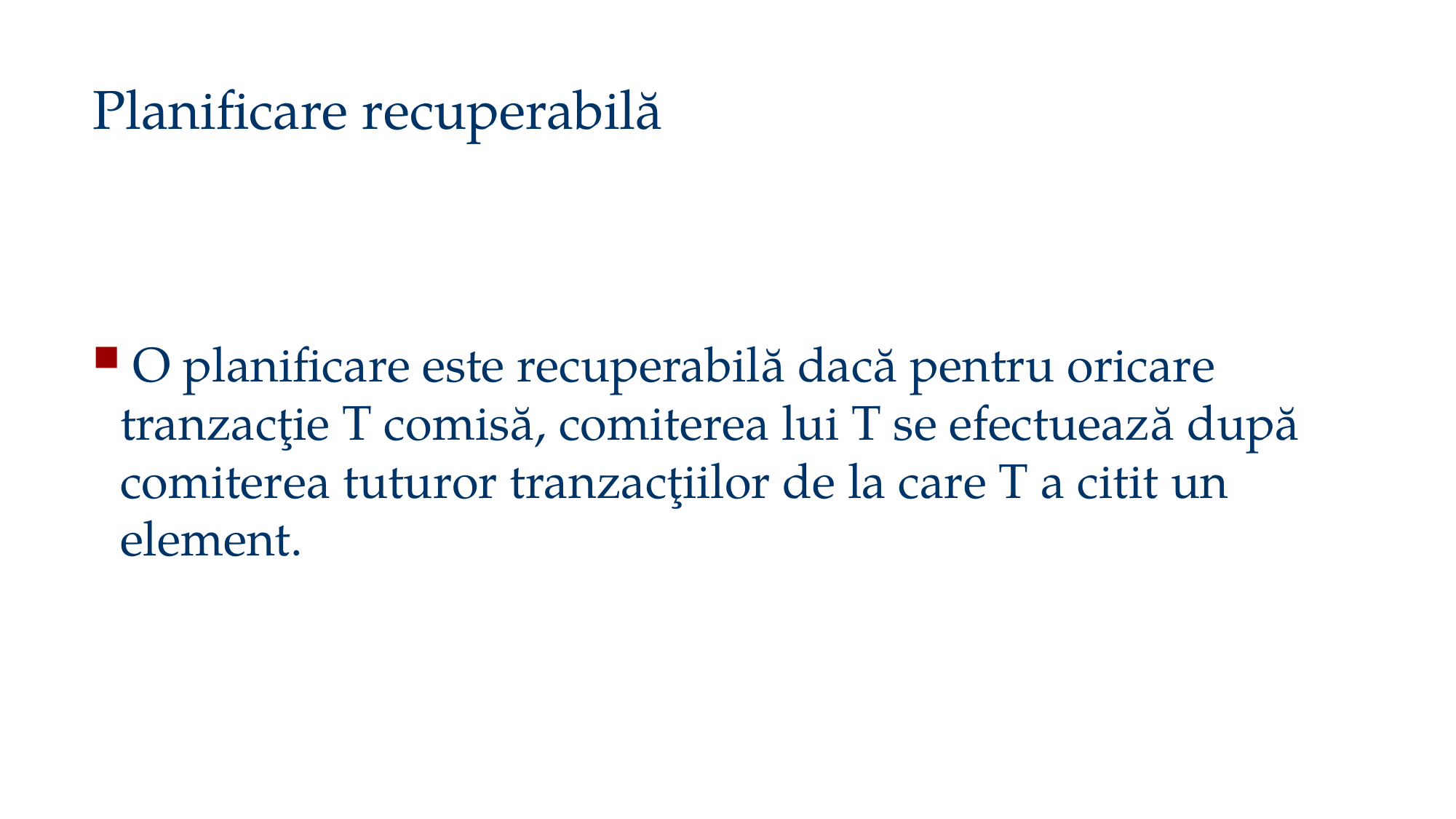

Planificare recuperabilă
 O planificare este recuperabilă dacă pentru oricare tranzacţie T comisă, comiterea lui T se efectuează după comiterea tuturor tranzacţiilor de la care T a citit un element.